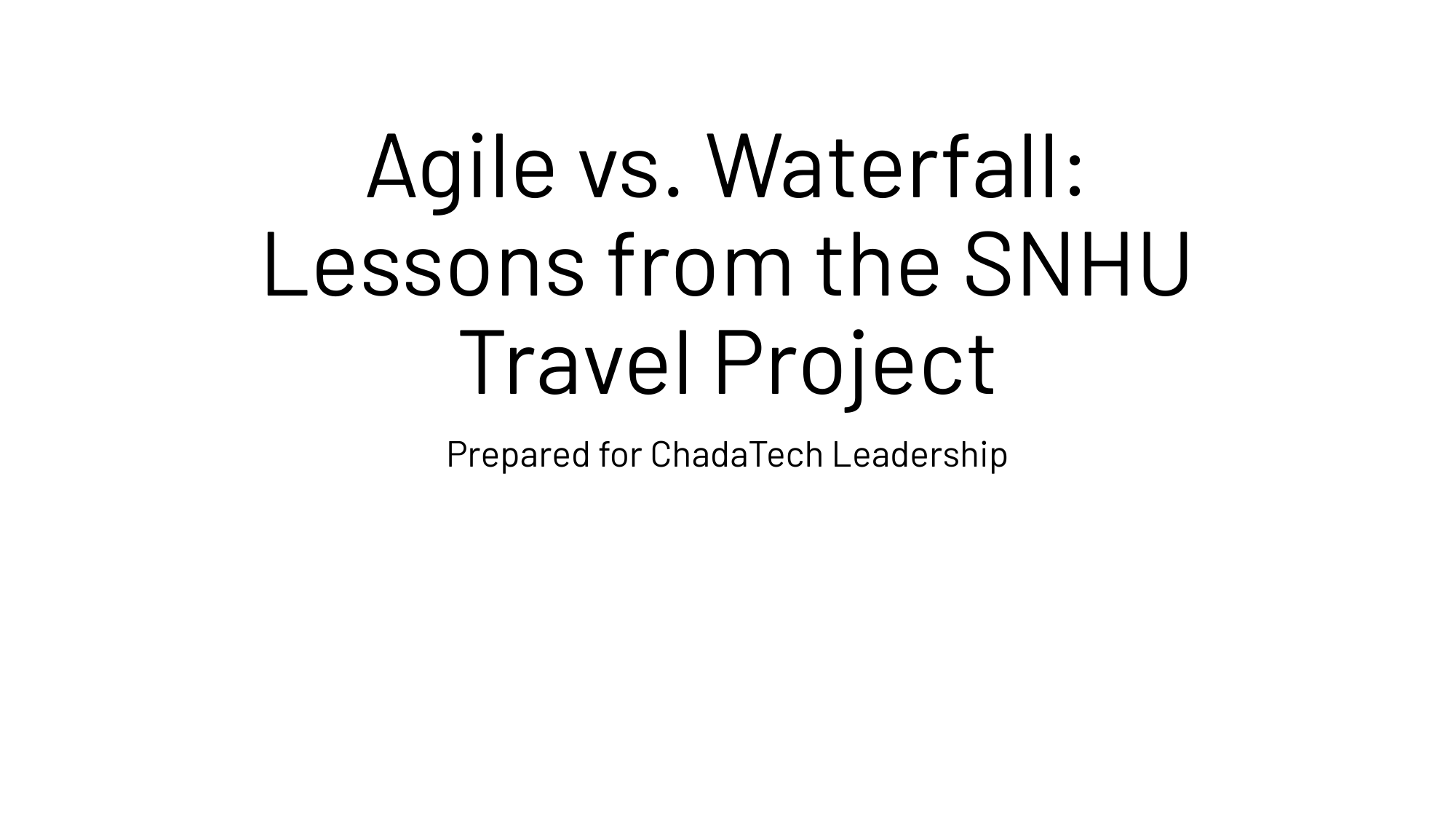

# Agile vs. Waterfall: Lessons from the SNHU Travel Project
Prepared for ChadaTech Leadership